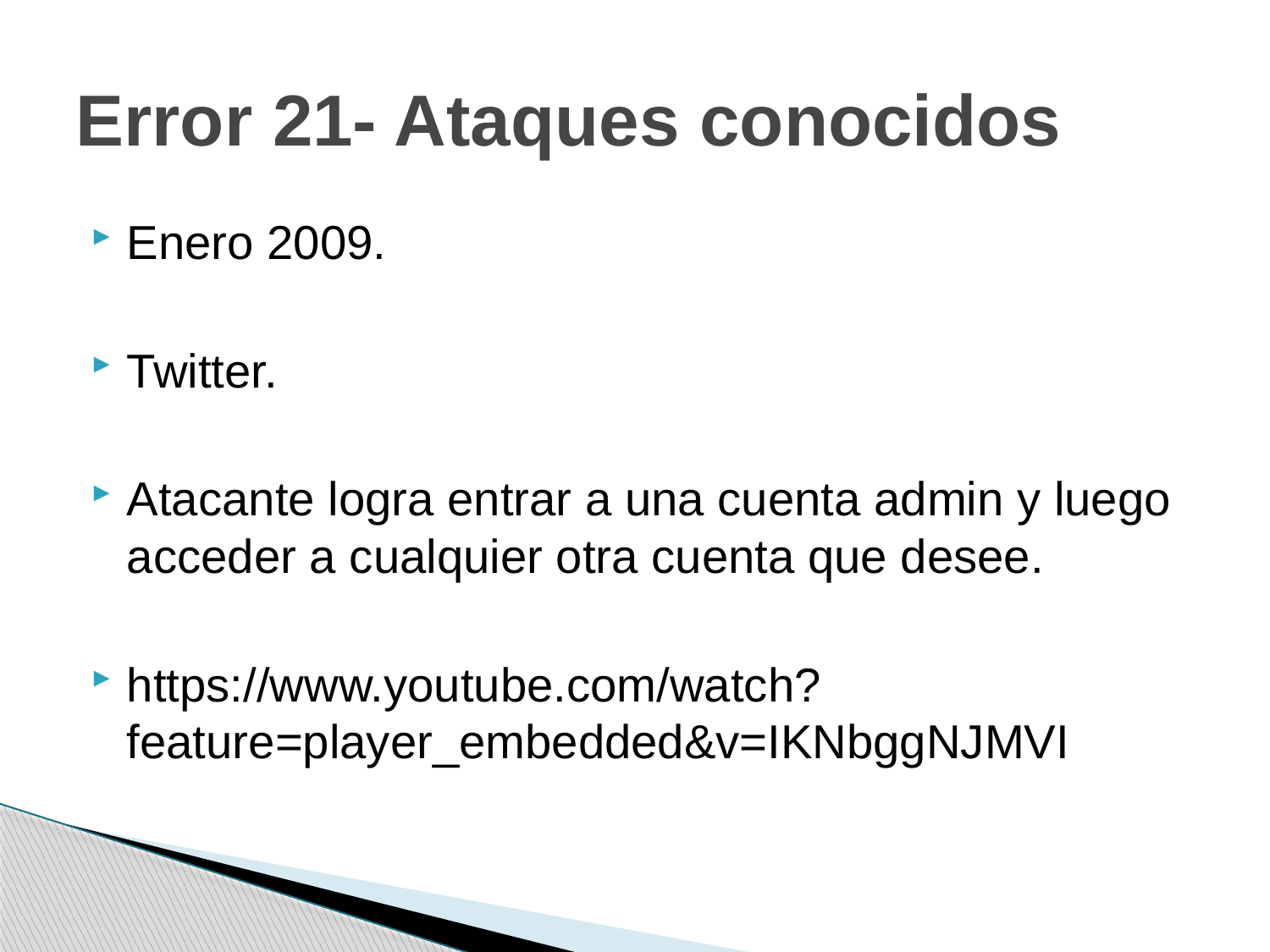

# Error 21- Ataques conocidos
Enero 2009.

Twitter.

Atacante logra entrar a una cuenta admin y luego acceder a cualquier otra cuenta que desee.

https://www.youtube.com/watch?feature=player_embedded&v=IKNbggNJMVI